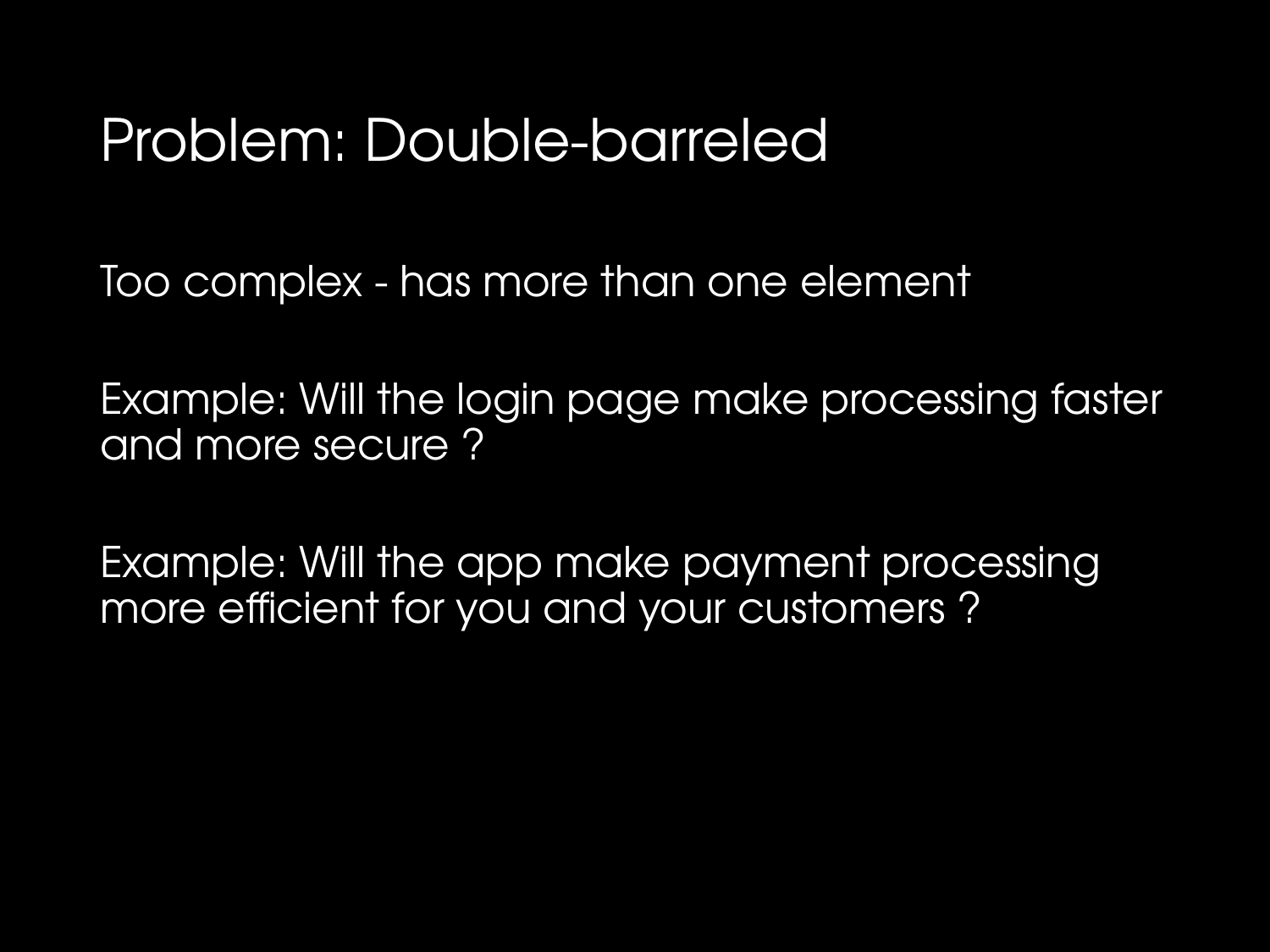

# Problem: Double-barreled
Too complex - has more than one element

Example: Will the login page make processing faster and more secure ?

Example: Will the app make payment processing more efficient for you and your customers ?